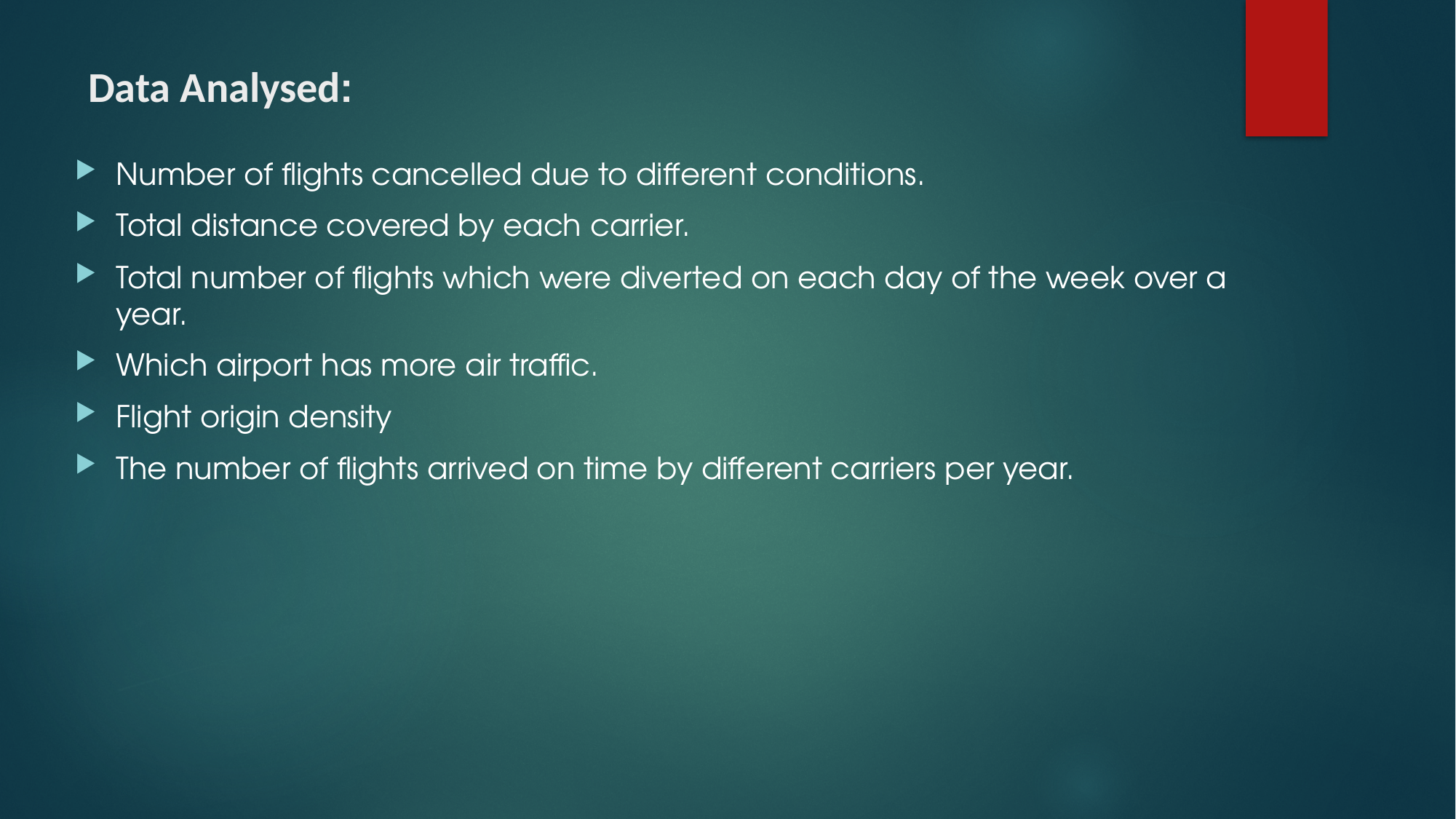

# Data Analysed:
Number of flights cancelled due to different conditions.
Total distance covered by each carrier.
Total number of flights which were diverted on each day of the week over a year.
Which airport has more air traffic.
Flight origin density
The number of flights arrived on time by different carriers per year.